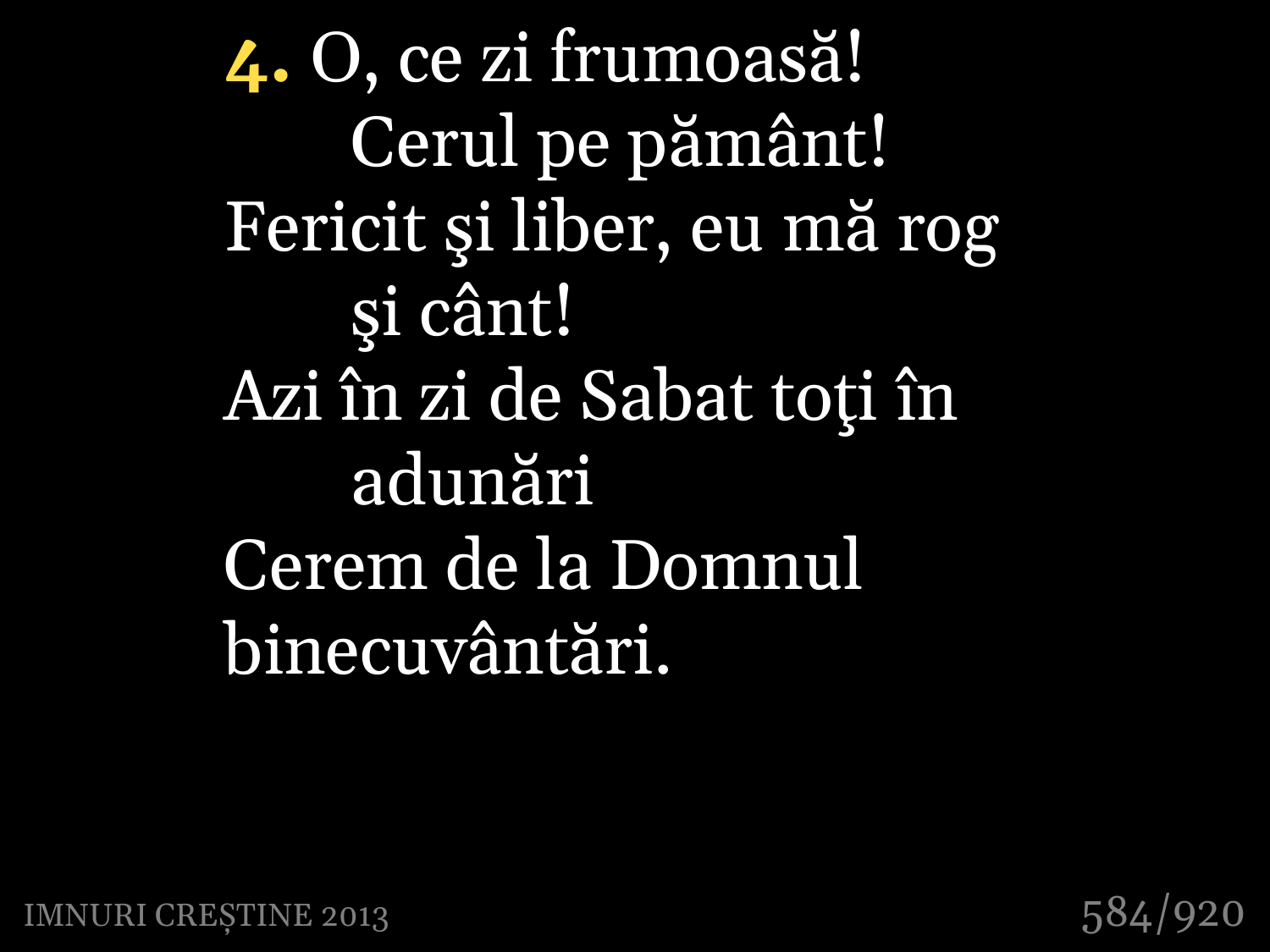

4. O, ce zi frumoasă!
	Cerul pe pământ!
Fericit şi liber, eu mă rog
	şi cânt!
Azi în zi de Sabat toţi în
	adunări
Cerem de la Domnul 	binecuvântări.
584/920
IMNURI CREȘTINE 2013